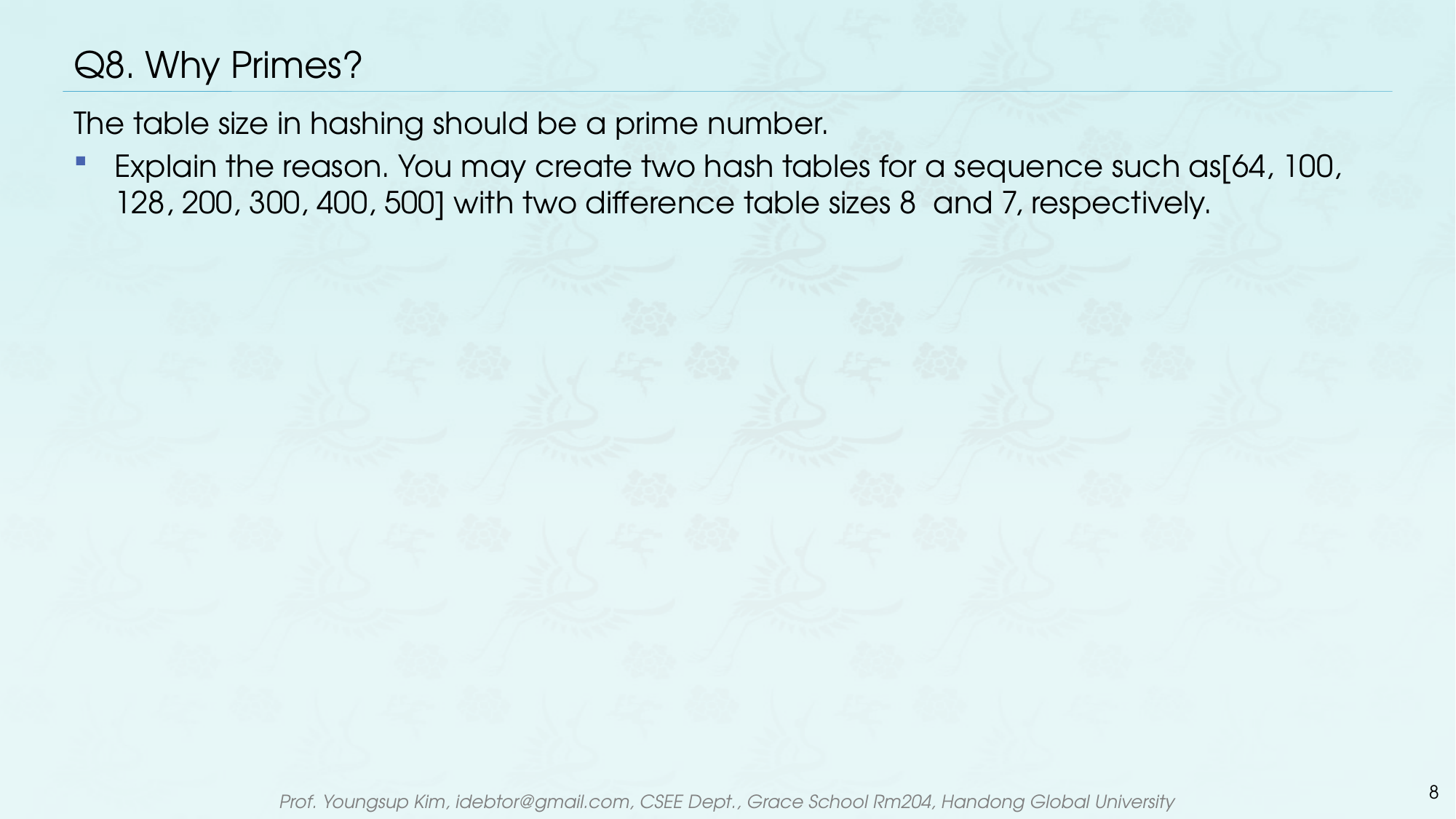

# Q8. Why Primes?
The table size in hashing should be a prime number.
Explain the reason. You may create two hash tables for a sequence such as[64, 100, 128, 200, 300, 400, 500] with two difference table sizes 8  and 7, respectively.

8